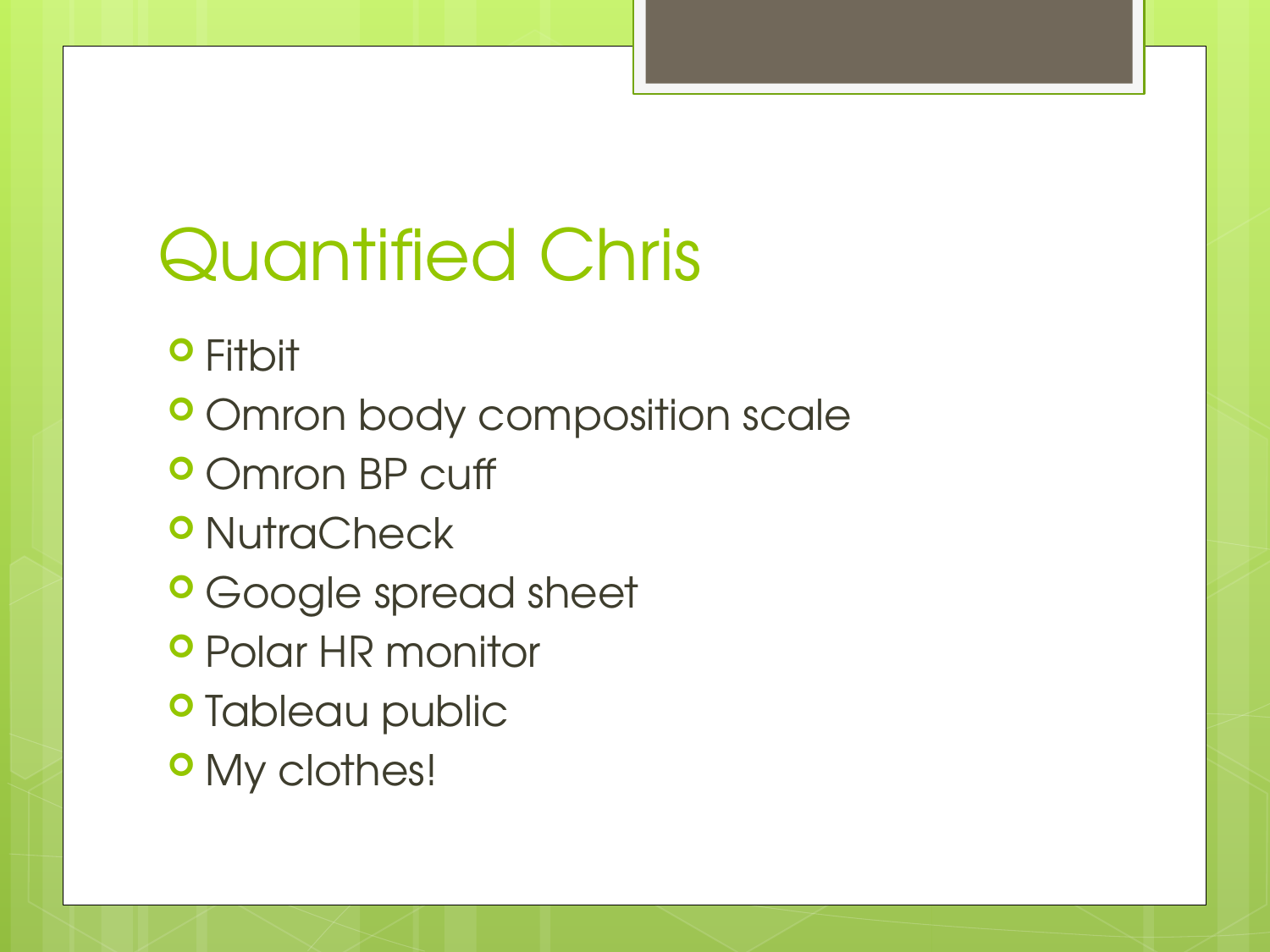

# Quantified Chris
Fitbit
Omron body composition scale
Omron BP cuff
NutraCheck
Google spread sheet
Polar HR monitor
Tableau public
My clothes!